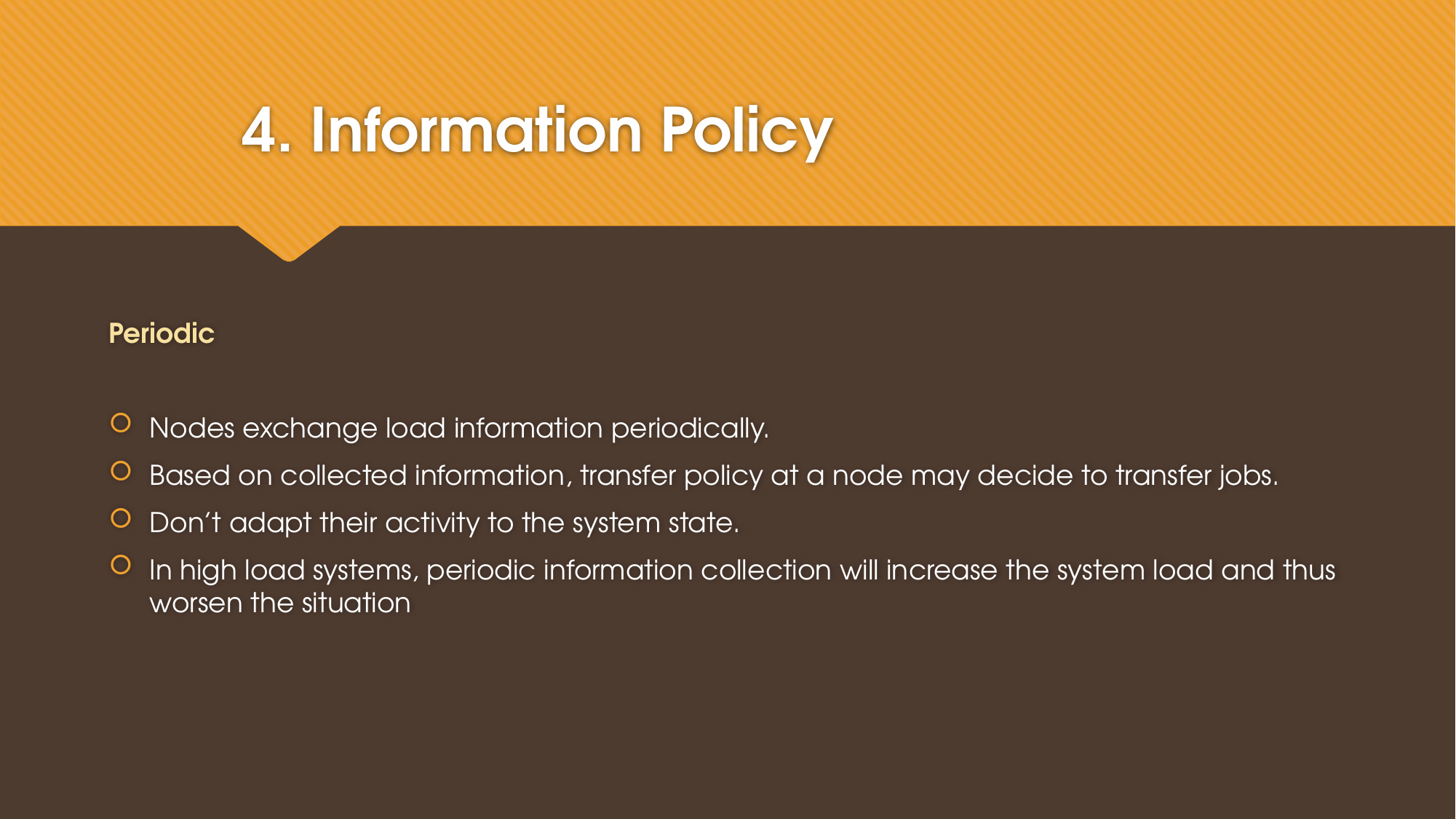

# 4. Information Policy
Periodic

Nodes exchange load information periodically.
Based on collected information, transfer policy at a node may decide to transfer jobs.
Don’t adapt their activity to the system state.
In high load systems, periodic information collection will increase the system load and thus worsen the situation